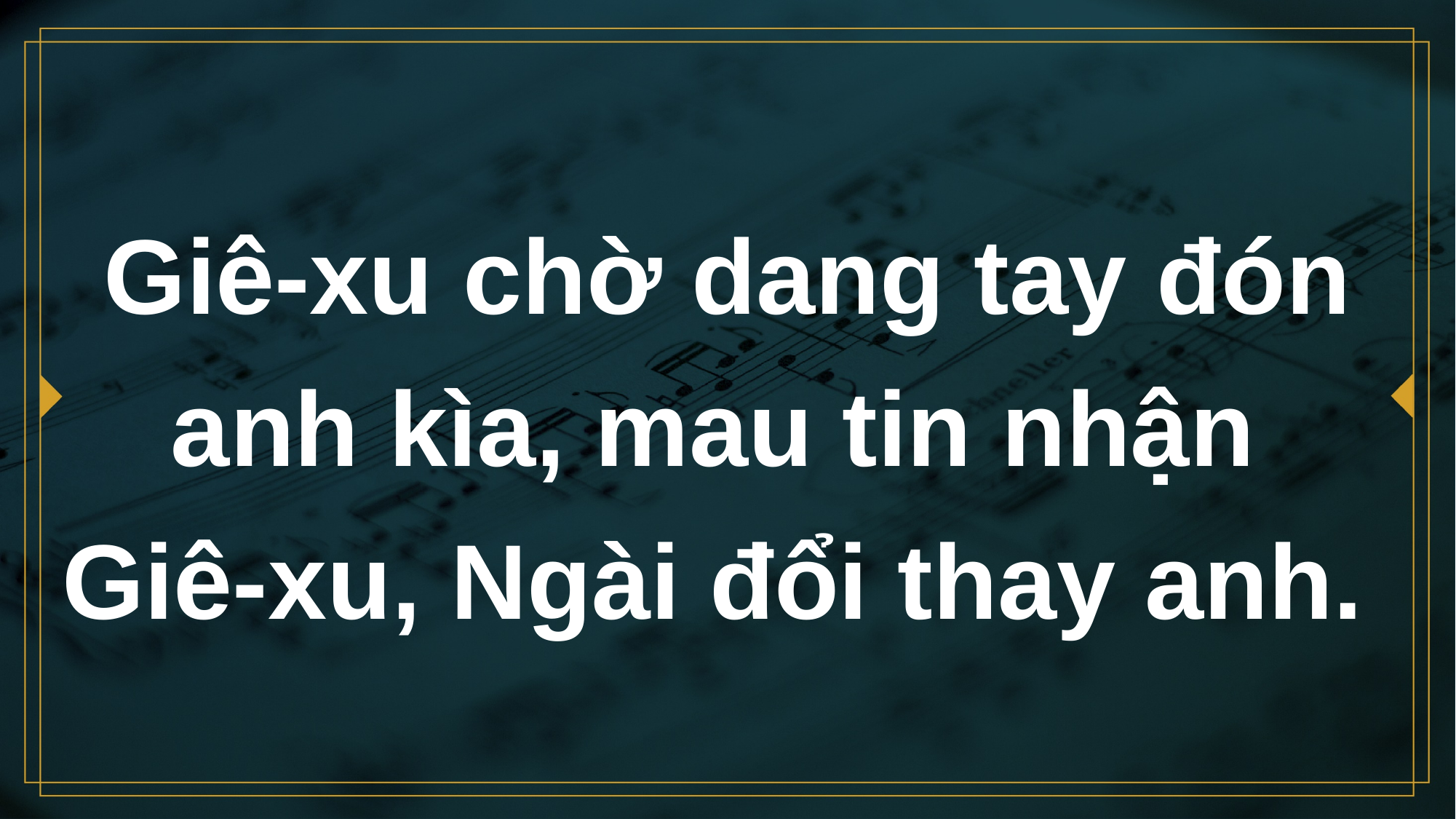

# Giê-xu chờ dang tay đón anh kìa, mau tin nhận Giê-xu, Ngài đổi thay anh.